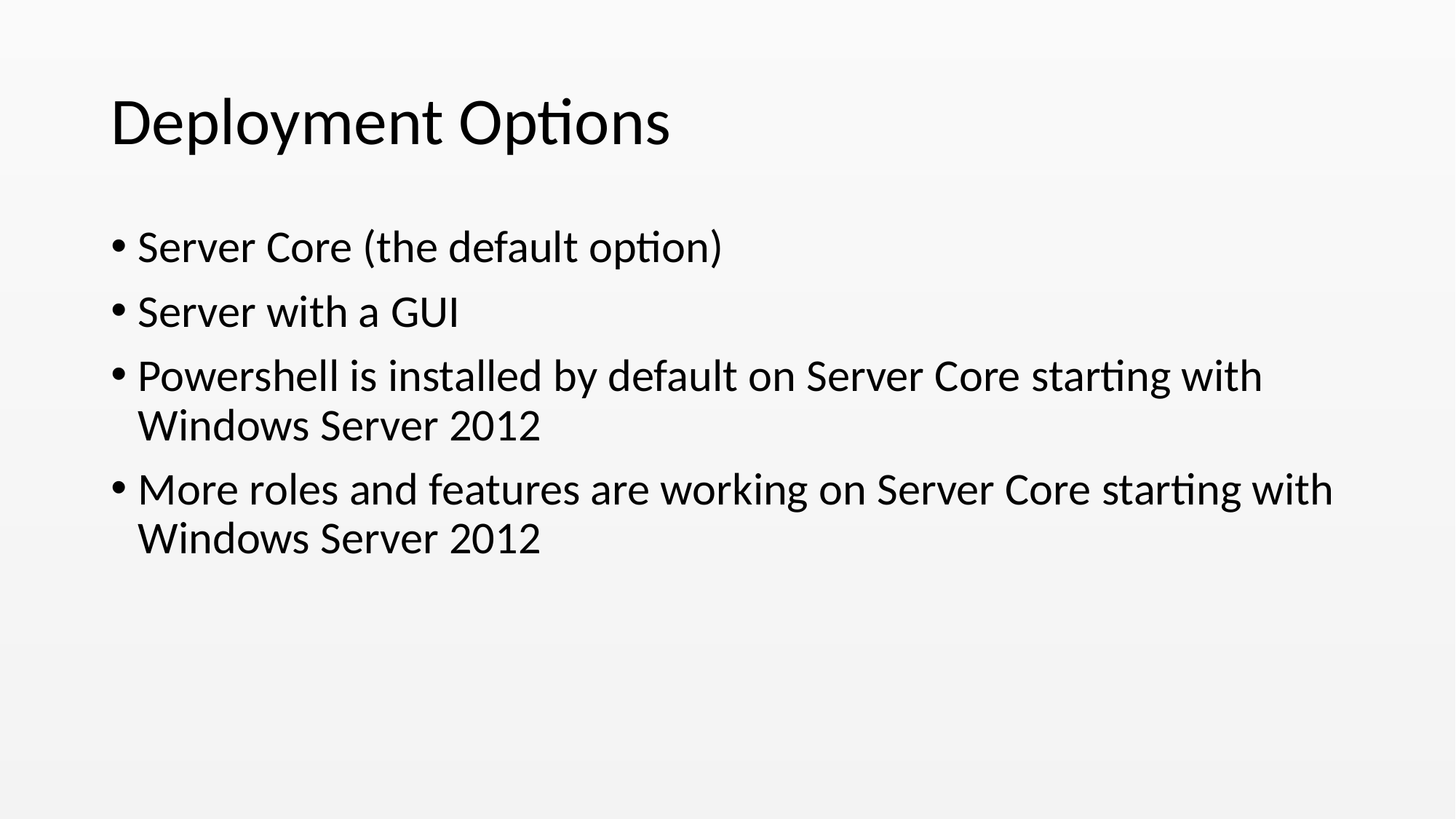

# Deployment Options
Server Core (the default option)
Server with a GUI
Powershell is installed by default on Server Core starting with Windows Server 2012
More roles and features are working on Server Core starting with Windows Server 2012